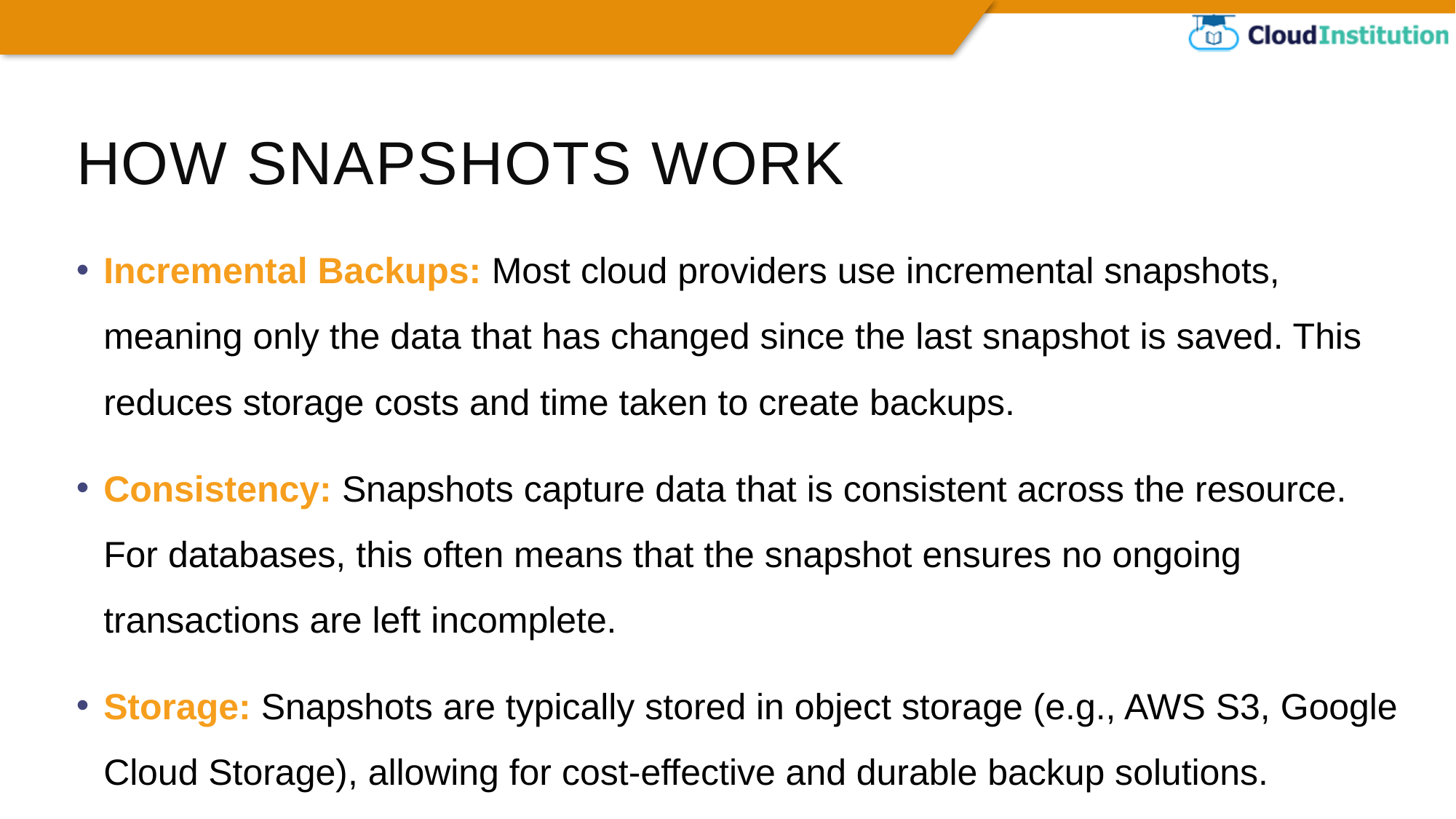

# How Snapshots Work
Incremental Backups: Most cloud providers use incremental snapshots, meaning only the data that has changed since the last snapshot is saved. This reduces storage costs and time taken to create backups.
Consistency: Snapshots capture data that is consistent across the resource. For databases, this often means that the snapshot ensures no ongoing transactions are left incomplete.
Storage: Snapshots are typically stored in object storage (e.g., AWS S3, Google Cloud Storage), allowing for cost-effective and durable backup solutions.